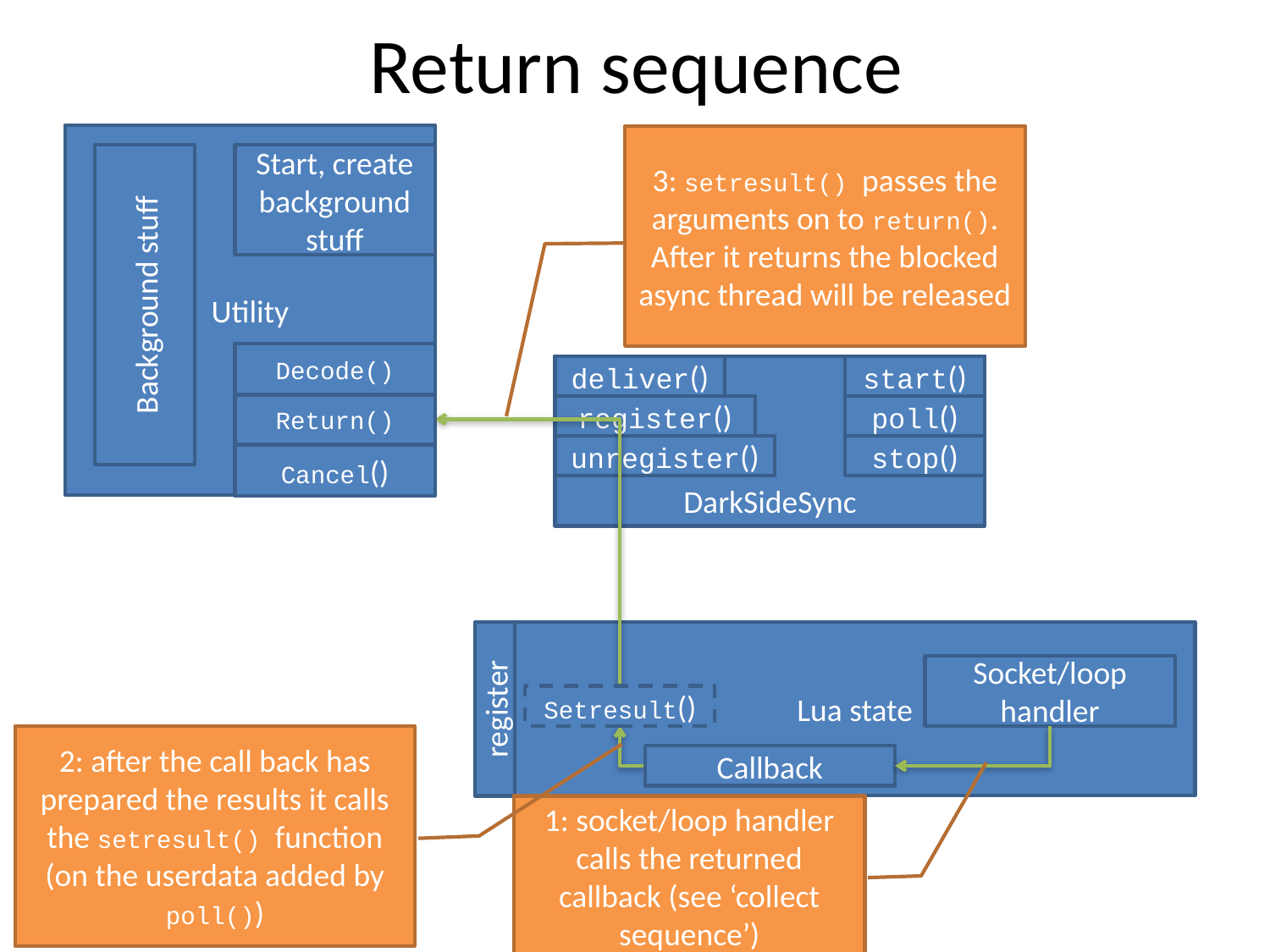

# Return sequence
Utility
3: setresult() passes the arguments on to return(). After it returns the blocked async thread will be released
Start, create background stuff
Background stuff
Decode()
Return()
Cancel()
DarkSideSync
deliver()
start()
register()
poll()
unregister()
stop()
Lua state
Socket/loop handler
Setresult()
register
2: after the call back has prepared the results it calls the setresult() function (on the userdata added by poll())
Callback
1: socket/loop handler calls the returned callback (see ‘collect sequence’)